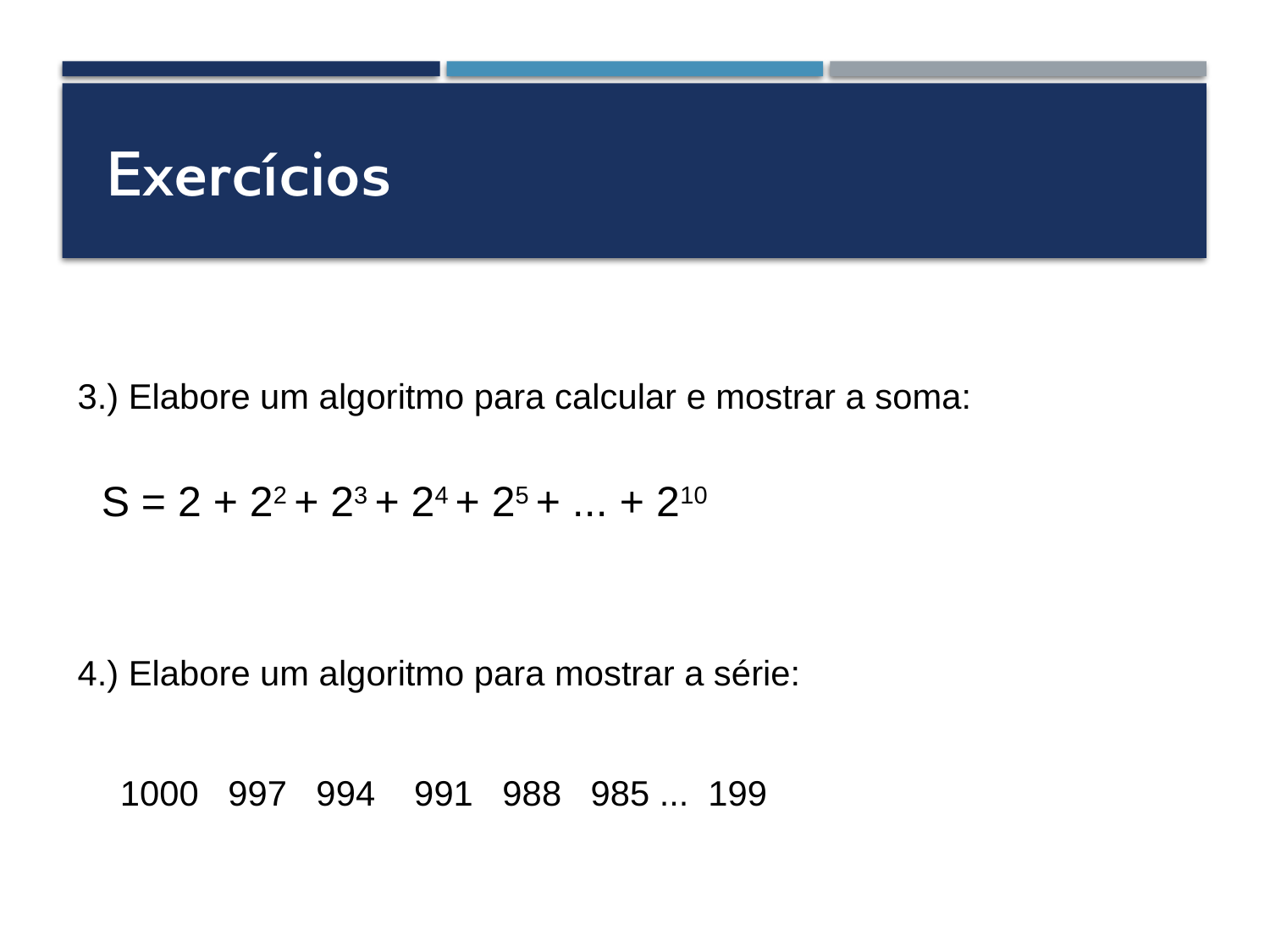

Exercícios
3.) Elabore um algoritmo para calcular e mostrar a soma:

  S = 2 + 22 + 23 + 24 + 25 + ... + 210

4.) Elabore um algoritmo para mostrar a série:

	1000   997   994    991   988   985 ...  199